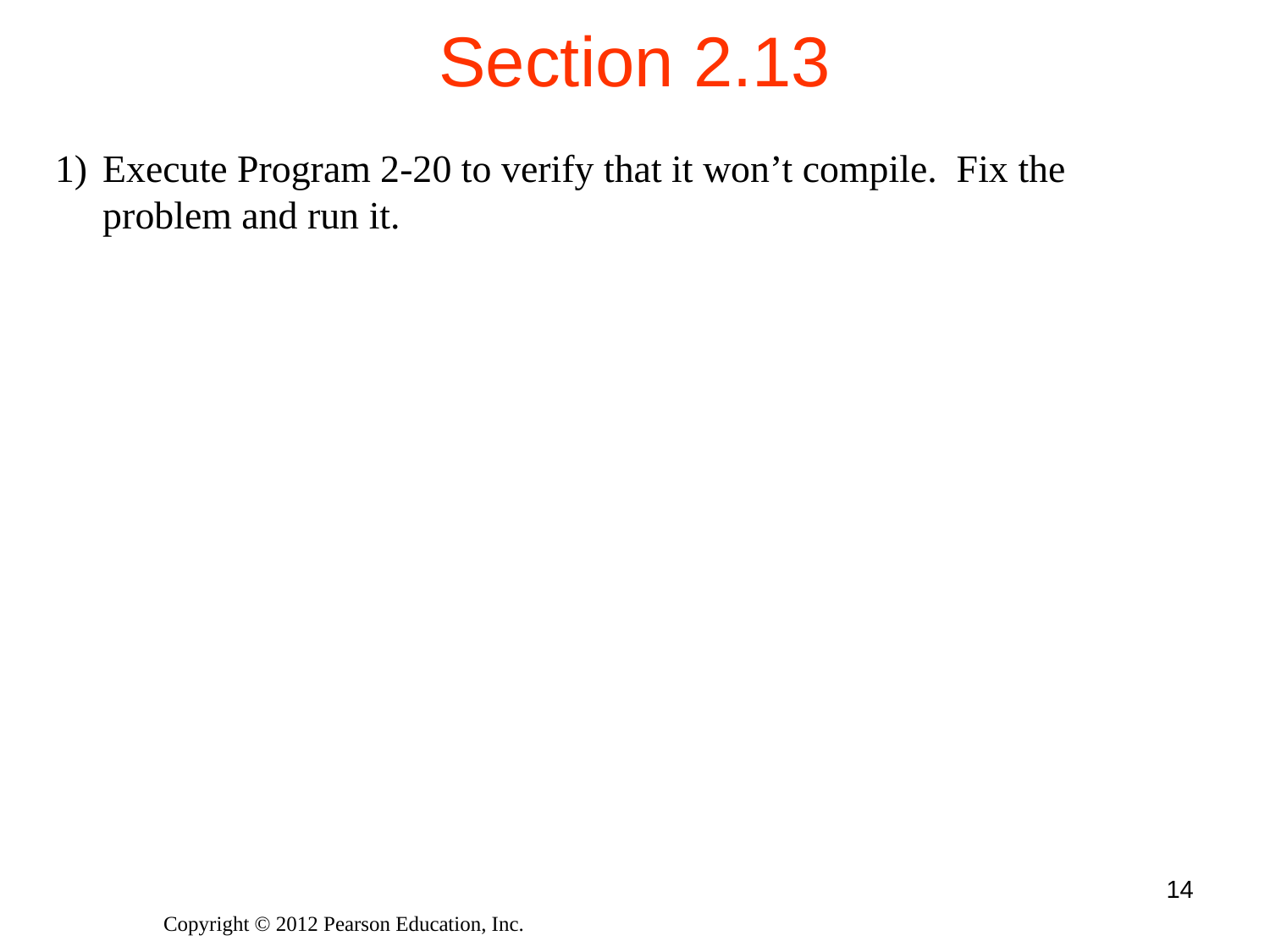

# Section 2.13
Execute Program 2-20 to verify that it won’t compile.  Fix the problem and run it.

14